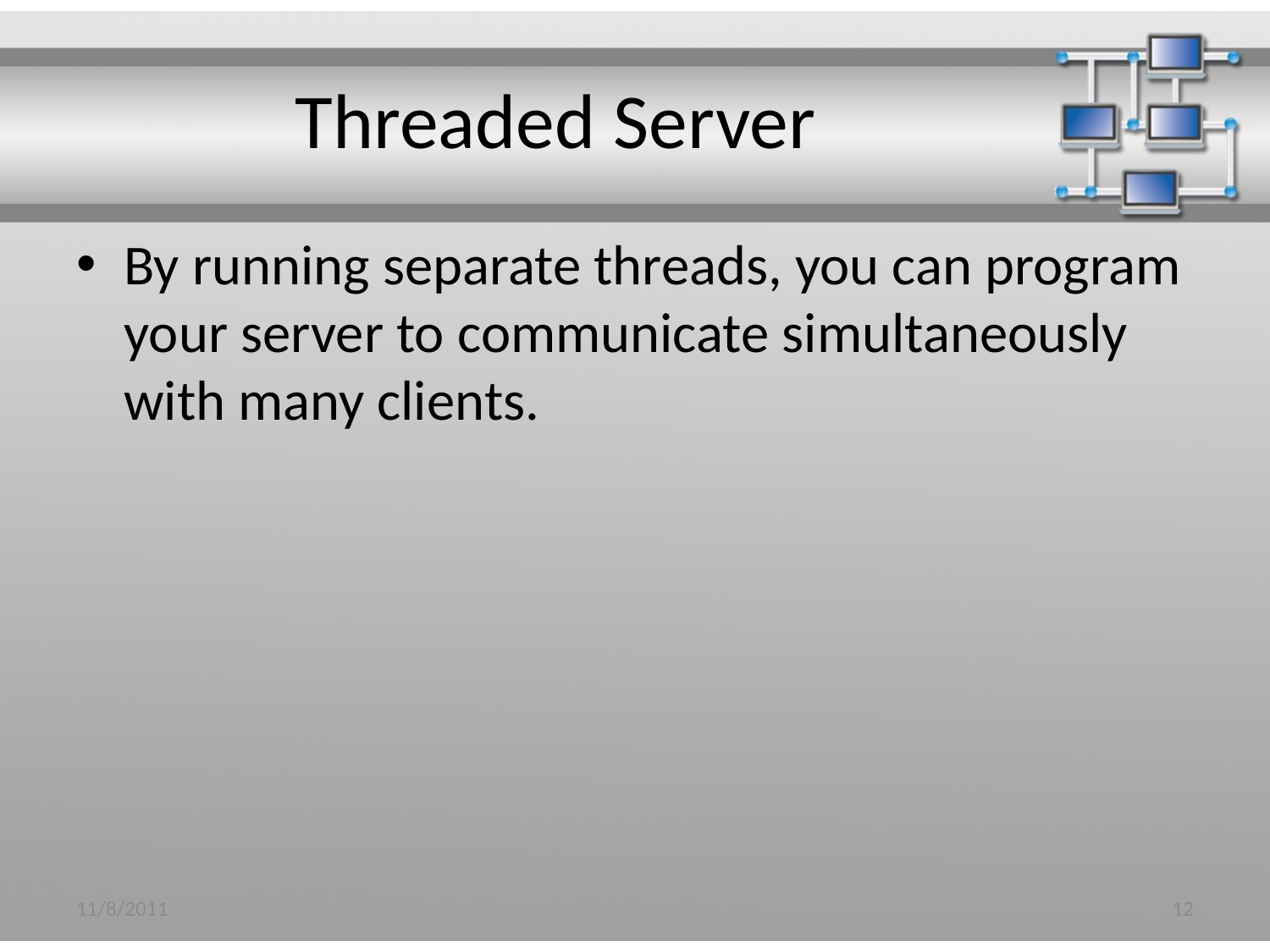

# Threaded Server
By running separate threads, you can program your server to communicate simultaneously with many clients.
11/8/2011
12